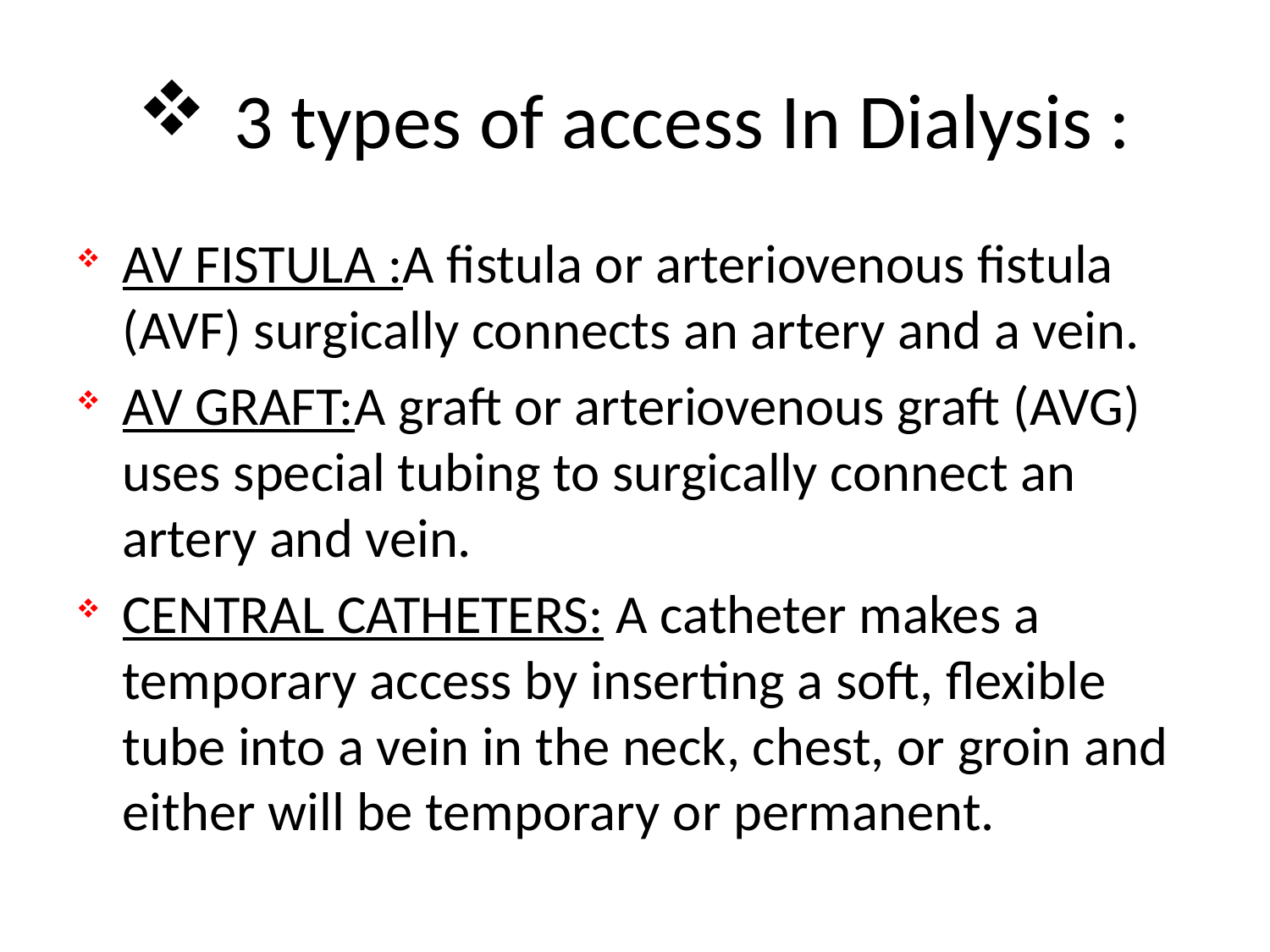

# 3 types of access In Dialysis :
AV FISTULA :A fistula or arteriovenous fistula (AVF) surgically connects an artery and a vein.
AV GRAFT:A graft or arteriovenous graft (AVG) uses special tubing to surgically connect an artery and vein.
CENTRAL CATHETERS: A catheter makes a temporary access by inserting a soft, flexible tube into a vein in the neck, chest, or groin and either will be temporary or permanent.